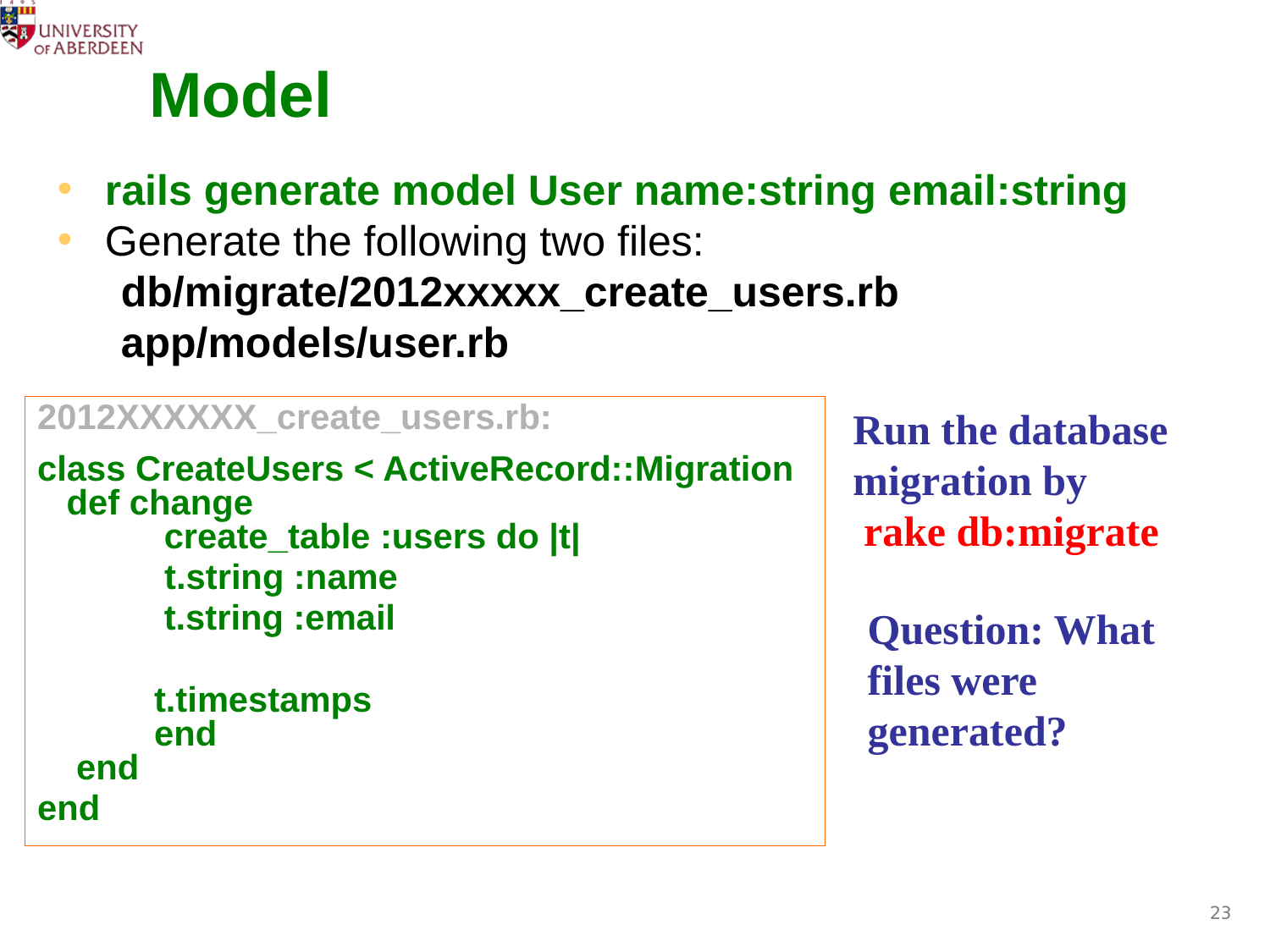

# Model
rails generate model User name:string email:string
Generate the following two files:
db/migrate/2012xxxxx_create_users.rb
app/models/user.rb
2012XXXXXX_create_users.rb:
class CreateUsers < ActiveRecord::Migration
   def change
             create_table :users do |t|
	t.string :name
             t.string :email

            t.timestamps
            end
    end
end
Run the database migration by
 rake db:migrate
Question: What files were generated?